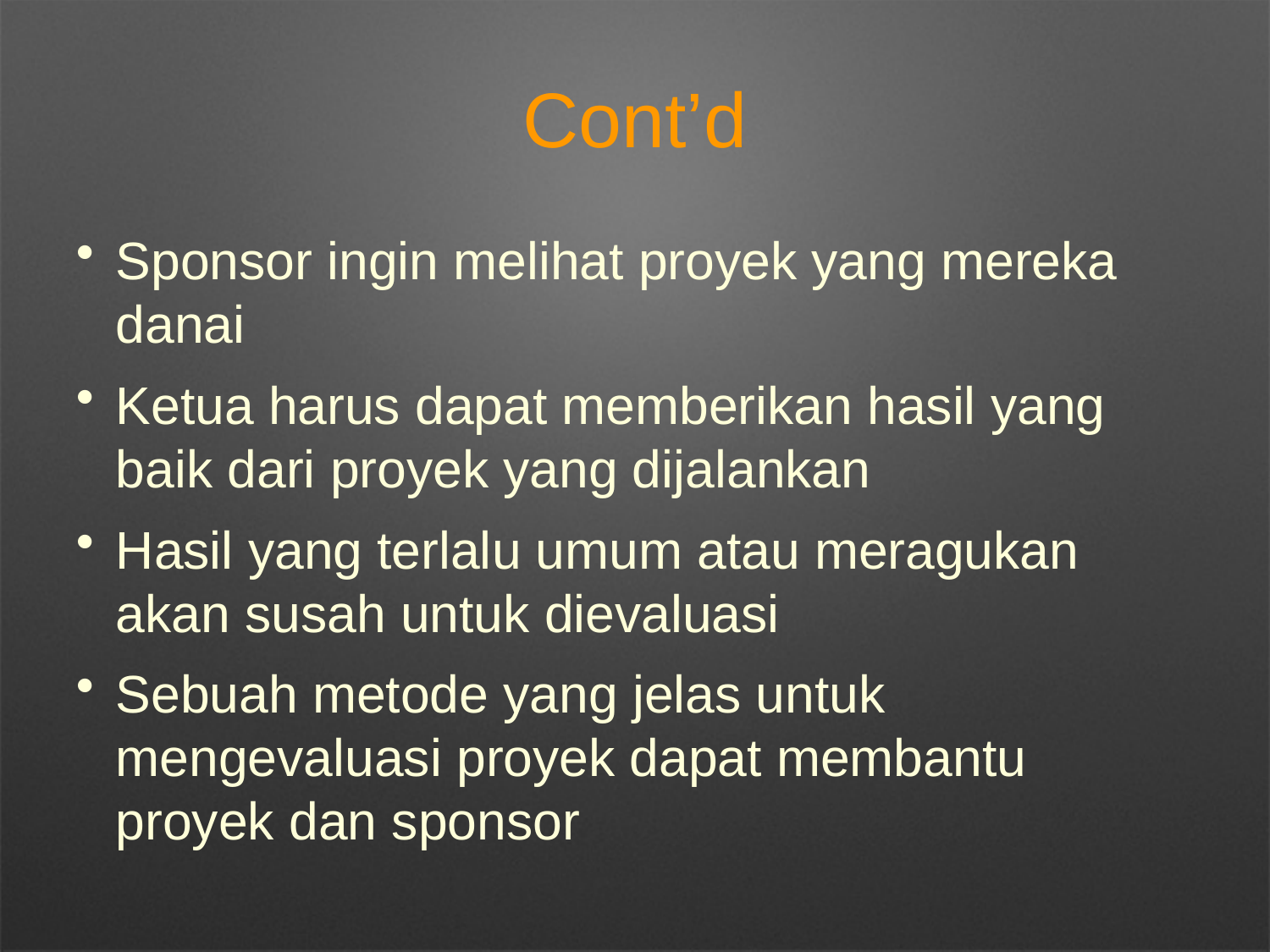

# Cont’d
Sponsor ingin melihat proyek yang mereka danai
Ketua harus dapat memberikan hasil yang baik dari proyek yang dijalankan
Hasil yang terlalu umum atau meragukan akan susah untuk dievaluasi
Sebuah metode yang jelas untuk mengevaluasi proyek dapat membantu proyek dan sponsor